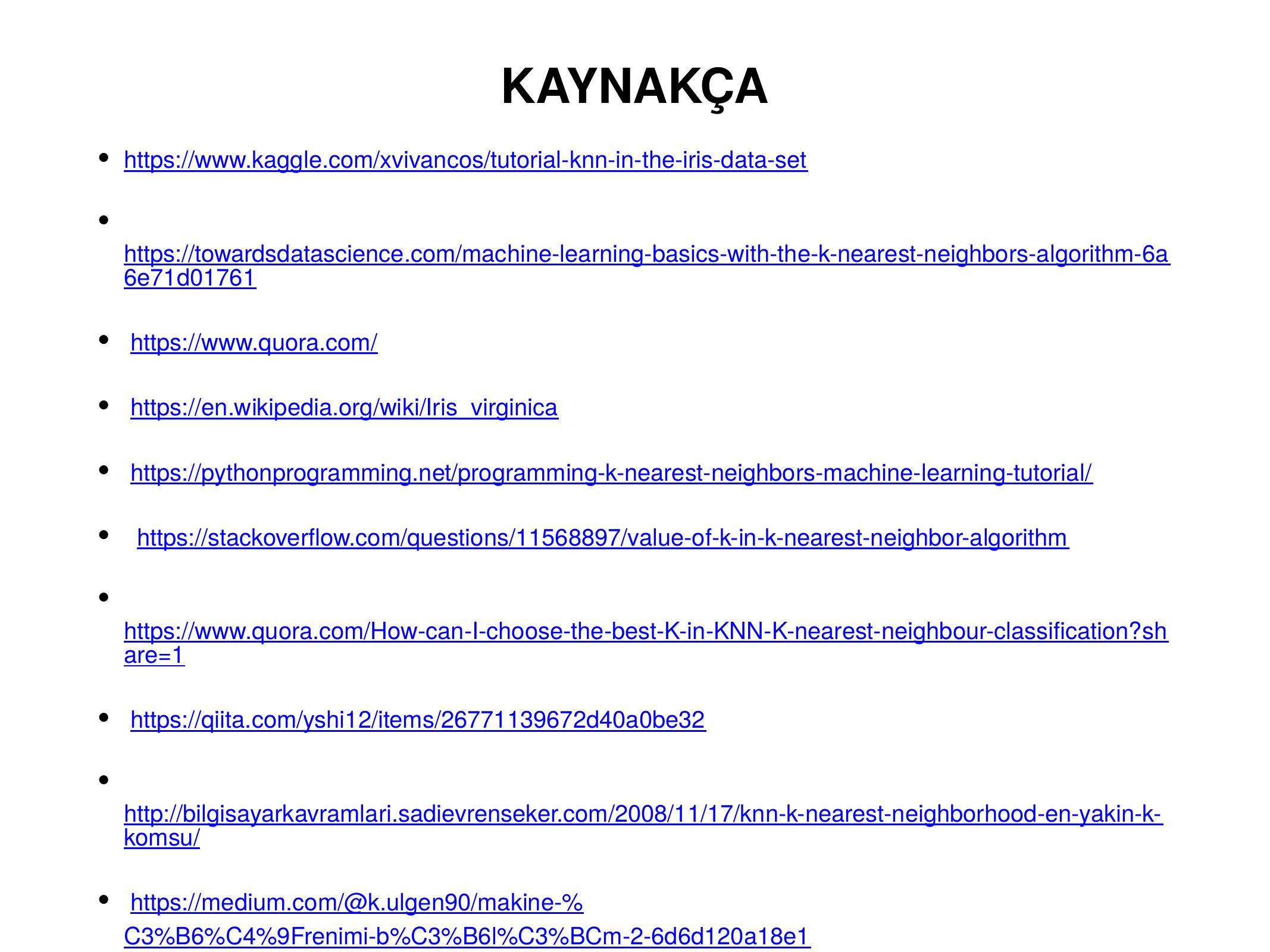

KAYNAKÇA
https://www.kaggle.com/xvivancos/tutorial-knn-in-the-iris-data-set
 https://towardsdatascience.com/machine-learning-basics-with-the-k-nearest-neighbors-algorithm-6a6e71d01761
 https://www.quora.com/
 https://en.wikipedia.org/wiki/Iris_virginica
 https://pythonprogramming.net/programming-k-nearest-neighbors-machine-learning-tutorial/
  https://stackoverflow.com/questions/11568897/value-of-k-in-k-nearest-neighbor-algorithm
 https://www.quora.com/How-can-I-choose-the-best-K-in-KNN-K-nearest-neighbour-classification?share=1
 https://qiita.com/yshi12/items/26771139672d40a0be32
 http://bilgisayarkavramlari.sadievrenseker.com/2008/11/17/knn-k-nearest-neighborhood-en-yakin-k-komsu/
 https://medium.com/@k.ulgen90/makine-%C3%B6%C4%9Frenimi-b%C3%B6l%C3%BCm-2-6d6d120a18e1